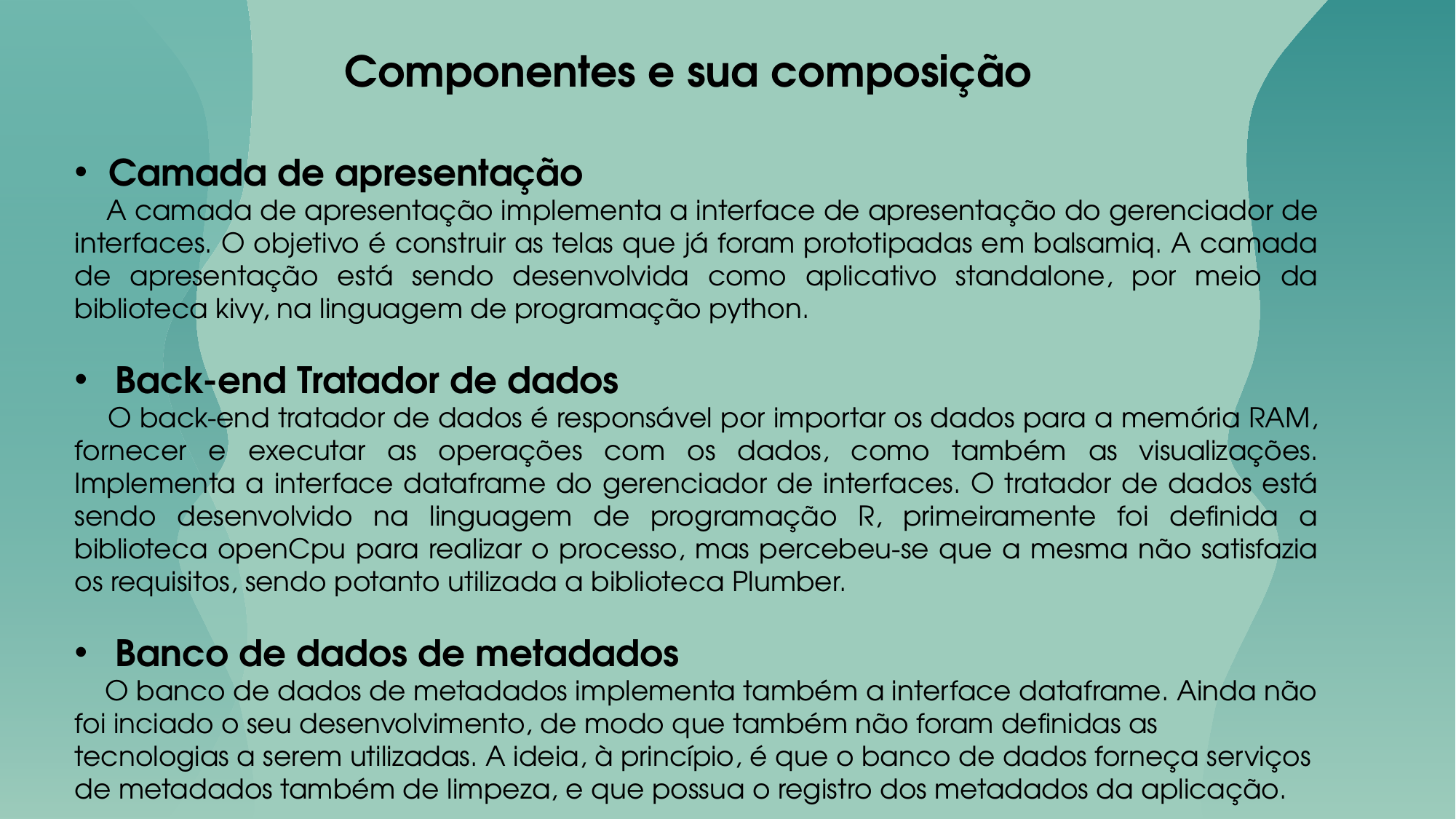

Componentes e sua composição
Camada de apresentação
    A camada de apresentação implementa a interface de apresentação do gerenciador de interfaces. O objetivo é construir as telas que já foram prototipadas em balsamiq. A camada de apresentação está sendo desenvolvida como aplicativo standalone, por meio da biblioteca kivy, na linguagem de programação python.

Back-end Tratador de dados
    O back-end tratador de dados é responsável por importar os dados para a memória RAM, fornecer e executar as operações com os dados, como também as visualizações. Implementa a interface dataframe do gerenciador de interfaces. O tratador de dados está sendo desenvolvido na linguagem de programação R, primeiramente foi definida a biblioteca openCpu para realizar o processo, mas percebeu-se que a mesma não satisfazia os requisitos, sendo potanto utilizada a biblioteca Plumber.

Banco de dados de metadados
    O banco de dados de metadados implementa também a interface dataframe. Ainda não foi inciado o seu desenvolvimento, de modo que também não foram definidas as tecnologias a serem utilizadas. A ideia, à princípio, é que o banco de dados forneça serviços de metadados também de limpeza, e que possua o registro dos metadados da aplicação.